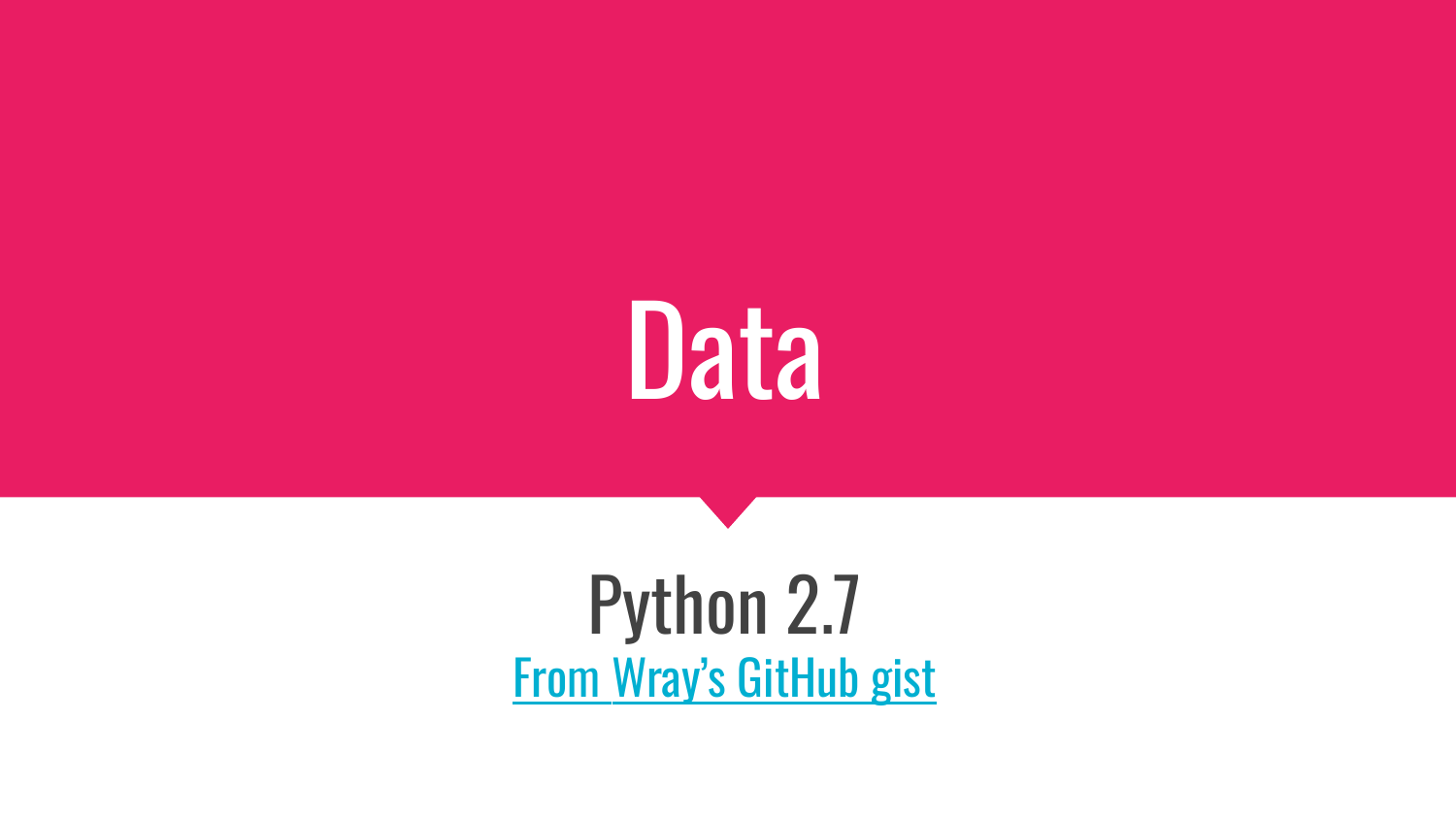

# Data
Python 2.7
From Wray’s GitHub gist